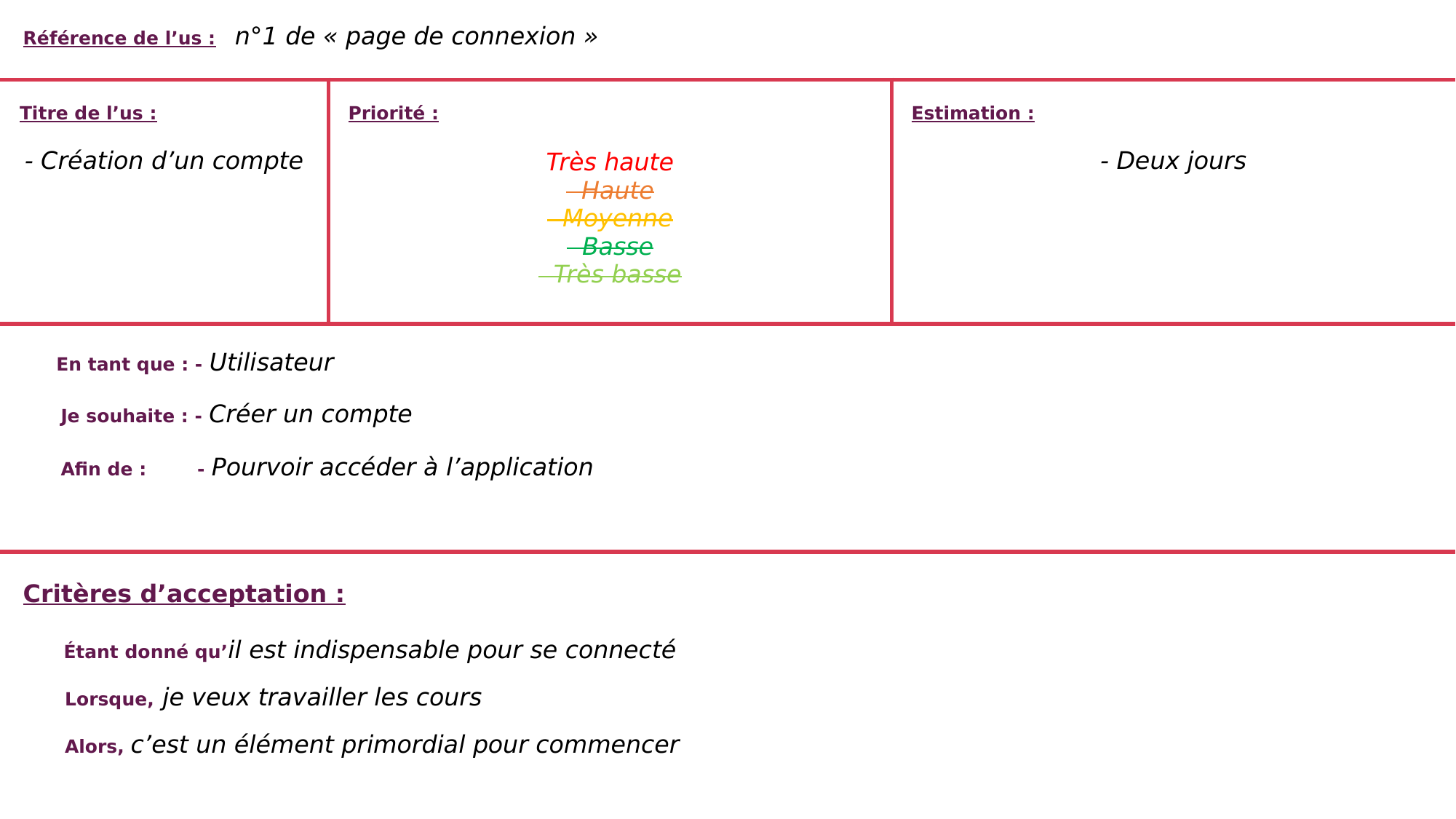

| Référence de l’us : n°1 de « page de connexion » |  |  |
| --- | --- | --- |
| Titre de l’us : - Création d’un compte | Priorité :   Très haute Haute Moyenne Basse Très basse | Estimation : - Deux jours |
| En tant que : - Utilisateur   Je souhaite : - Créer un compte   Afin de : - Pourvoir accéder à l’application |  |  |
| Critères d’acceptation :   Étant donné qu’il est indispensable pour se connecté Lorsque, je veux travailler les cours Alors, c’est un élément primordial pour commencer |  |  |